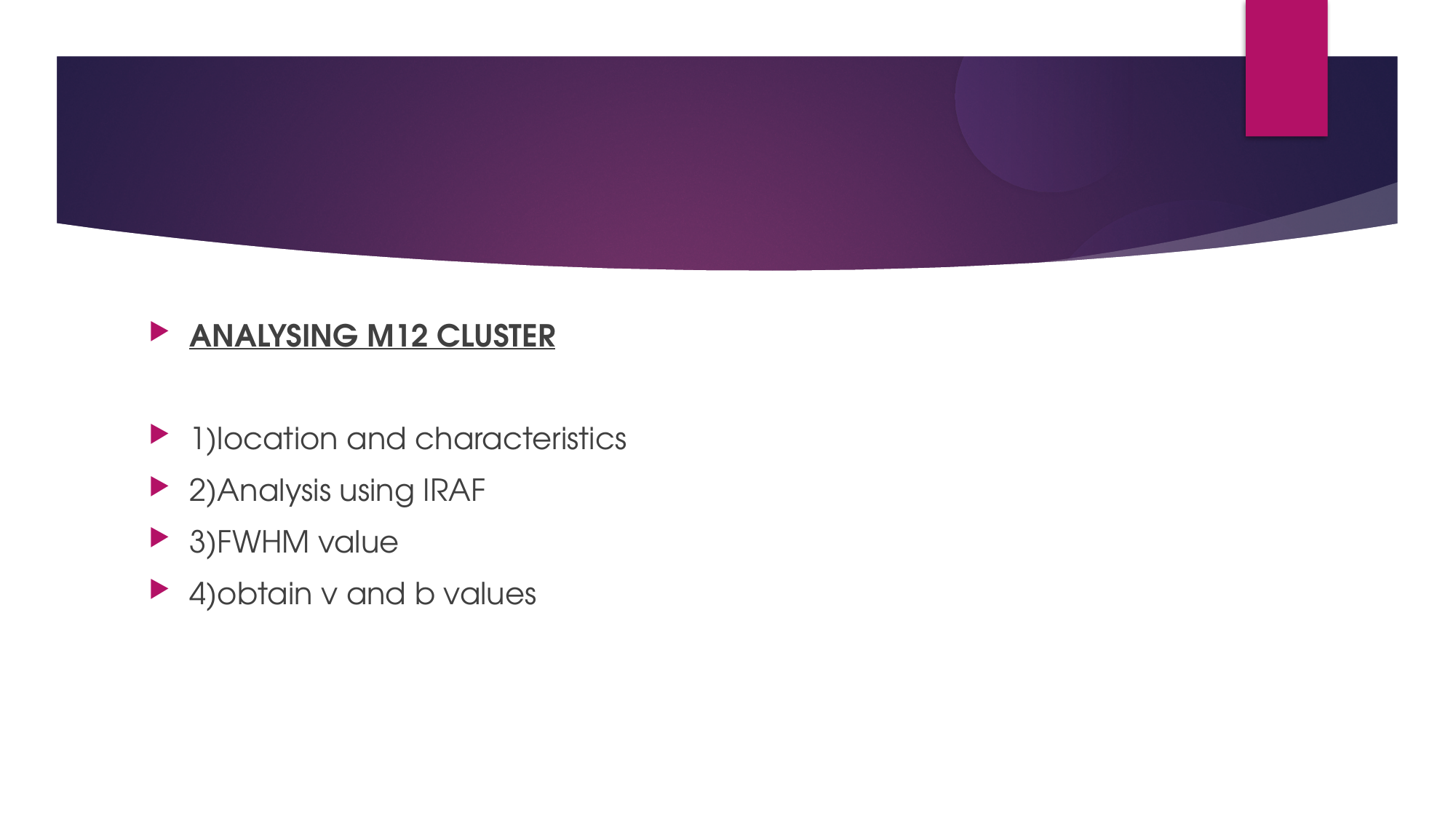

ANALYSING M12 CLUSTER

1)location and characteristics
2)Analysis using IRAF
3)FWHM value
4)obtain v and b values